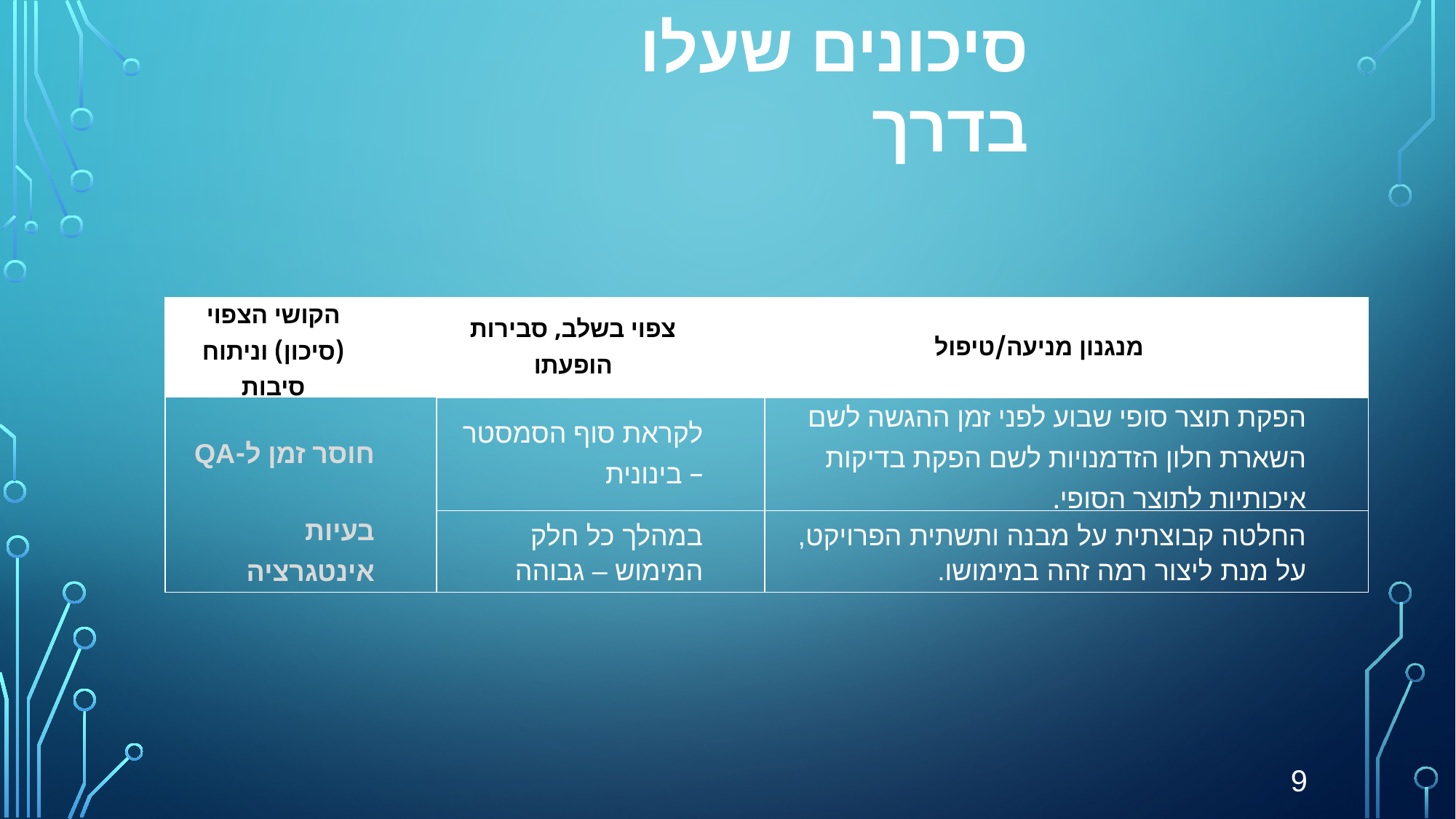

סיכונים שעלו בדרך
| הקושי הצפוי (סיכון) וניתוח סיבות | צפוי בשלב, סבירות הופעתו | מנגנון מניעה/טיפול |
| --- | --- | --- |
| חוסר זמן ל-QA | לקראת סוף הסמסטר – בינונית | הפקת תוצר סופי שבוע לפני זמן ההגשה לשם השארת חלון הזדמנויות לשם הפקת בדיקות איכותיות לתוצר הסופי. |
| בעיות אינטגרציה | במהלך כל חלק המימוש – גבוהה | החלטה קבוצתית על מבנה ותשתית הפרויקט, על מנת ליצור רמה זהה במימושו. |
9